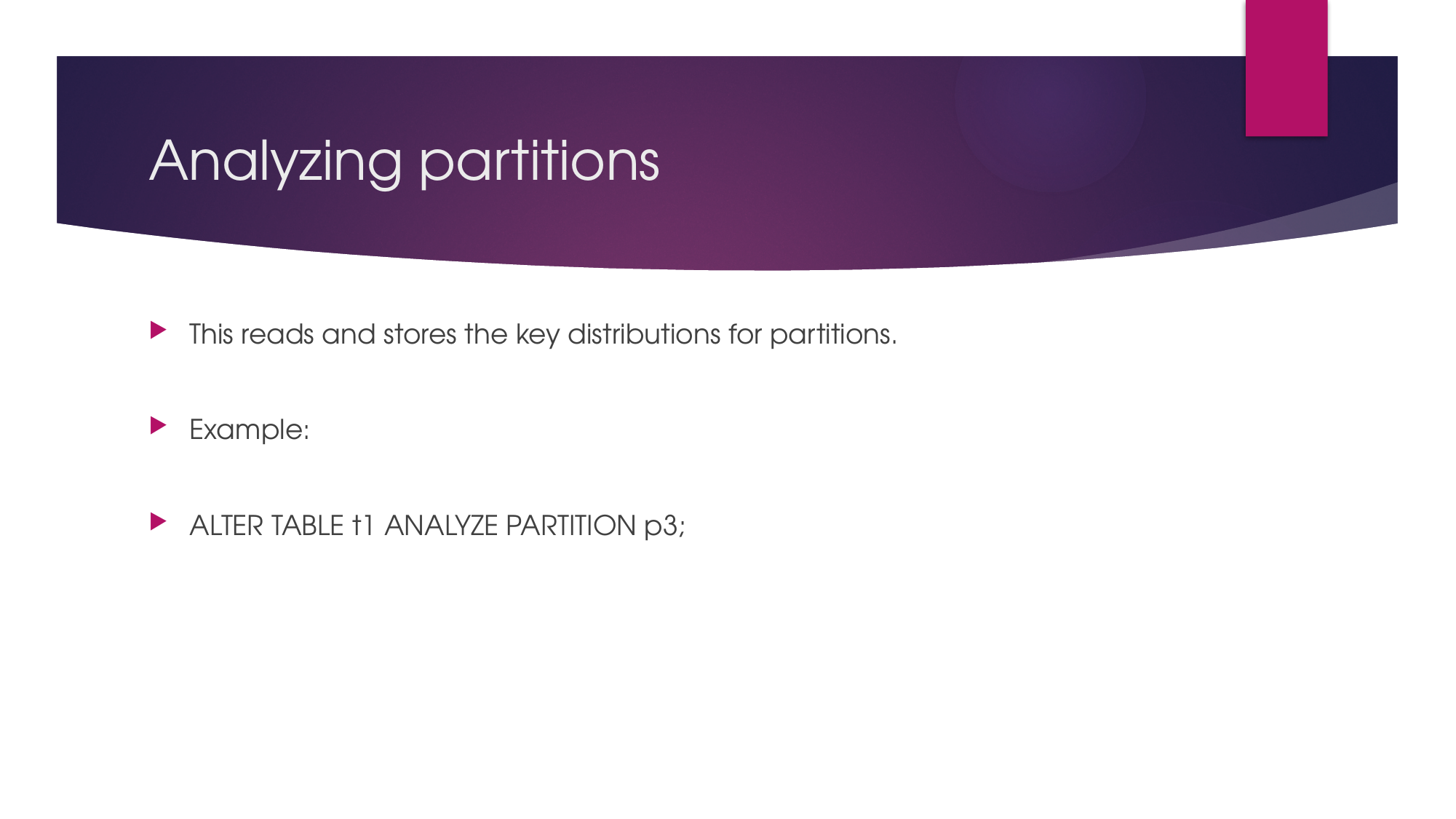

# Analyzing partitions
This reads and stores the key distributions for partitions.

Example:

ALTER TABLE t1 ANALYZE PARTITION p3;